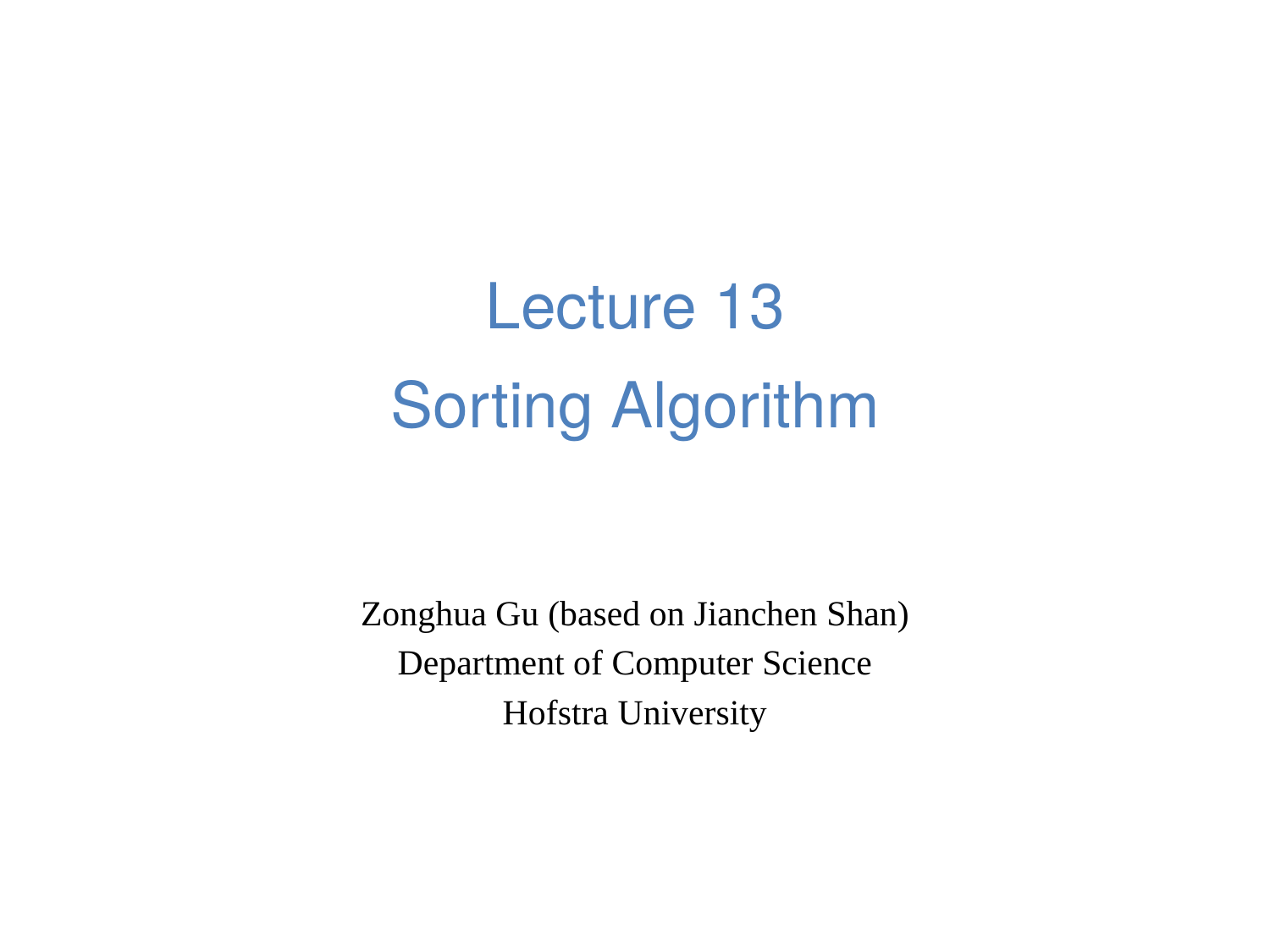

# Lecture 13 Sorting Algorithm
Zonghua Gu (based on Jianchen Shan)
Department of Computer Science
Hofstra University